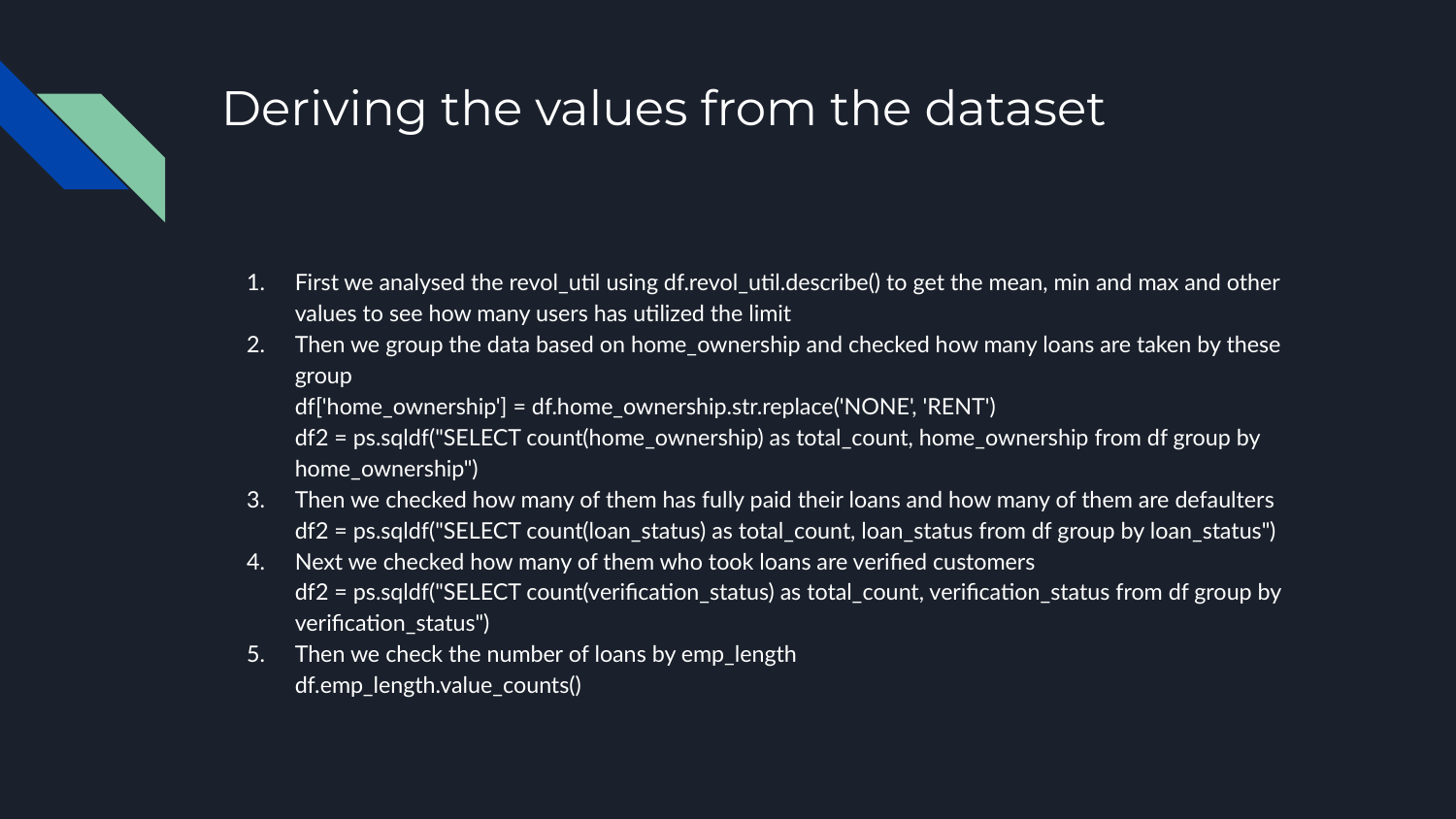

# Deriving the values from the dataset
First we analysed the revol_util using df.revol_util.describe() to get the mean, min and max and other values to see how many users has utilized the limit
Then we group the data based on home_ownership and checked how many loans are taken by these group
df['home_ownership'] = df.home_ownership.str.replace('NONE', 'RENT')
df2 = ps.sqldf("SELECT count(home_ownership) as total_count, home_ownership from df group by home_ownership")
Then we checked how many of them has fully paid their loans and how many of them are defaulters
df2 = ps.sqldf("SELECT count(loan_status) as total_count, loan_status from df group by loan_status")
Next we checked how many of them who took loans are verified customers
df2 = ps.sqldf("SELECT count(verification_status) as total_count, verification_status from df group by verification_status")
Then we check the number of loans by emp_length
df.emp_length.value_counts()